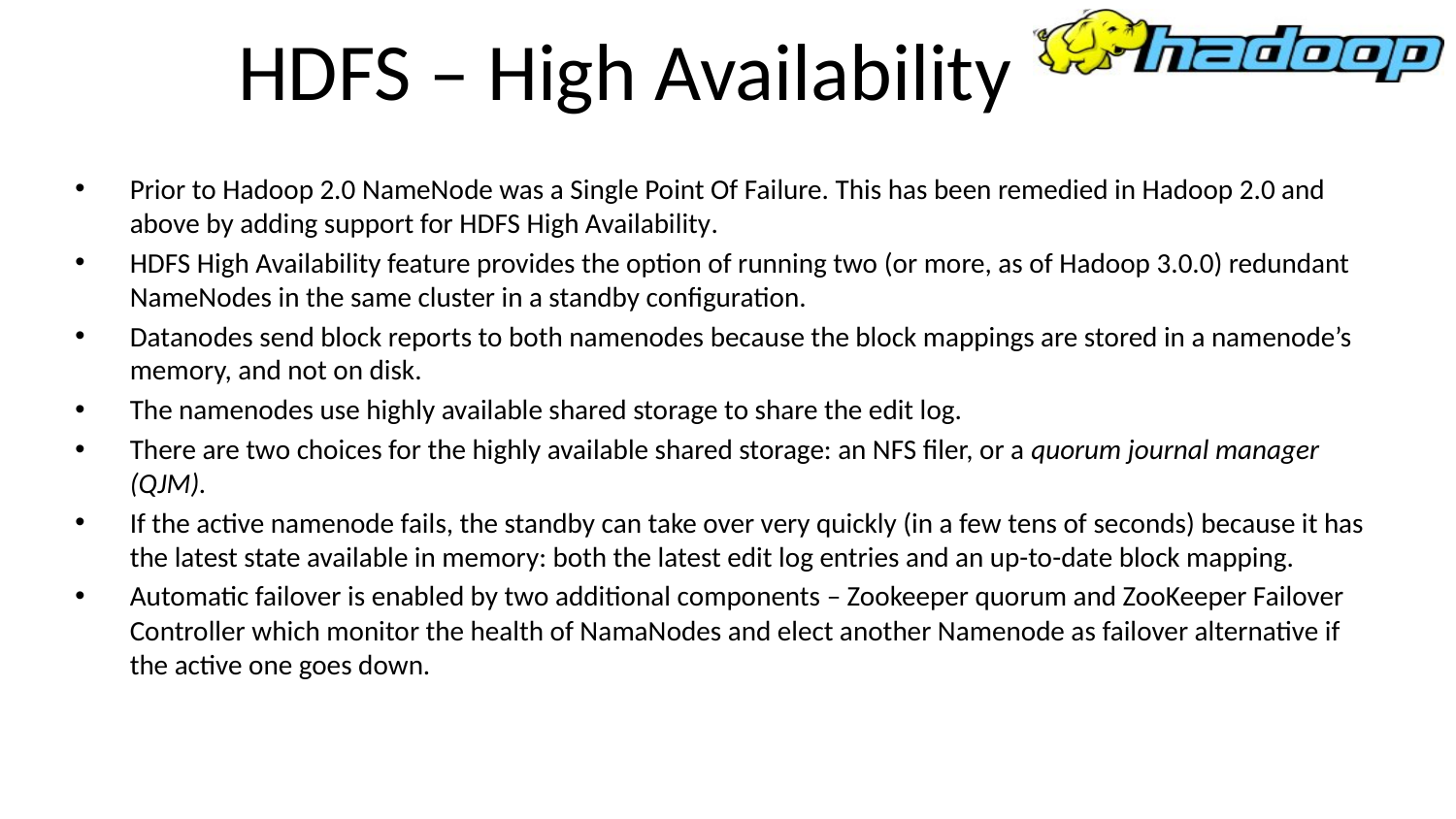

# HDFS – High Availability
Prior to Hadoop 2.0 NameNode was a Single Point Of Failure. This has been remedied in Hadoop 2.0 and above by adding support for HDFS High Availability.
HDFS High Availability feature provides the option of running two (or more, as of Hadoop 3.0.0) redundant NameNodes in the same cluster in a standby configuration.
Datanodes send block reports to both namenodes because the block mappings are stored in a namenode’s memory, and not on disk.
The namenodes use highly available shared storage to share the edit log.
There are two choices for the highly available shared storage: an NFS filer, or a quorum journal manager (QJM).
If the active namenode fails, the standby can take over very quickly (in a few tens of seconds) because it has the latest state available in memory: both the latest edit log entries and an up-to-date block mapping.
Automatic failover is enabled by two additional components – Zookeeper quorum and ZooKeeper Failover Controller which monitor the health of NamaNodes and elect another Namenode as failover alternative if the active one goes down.